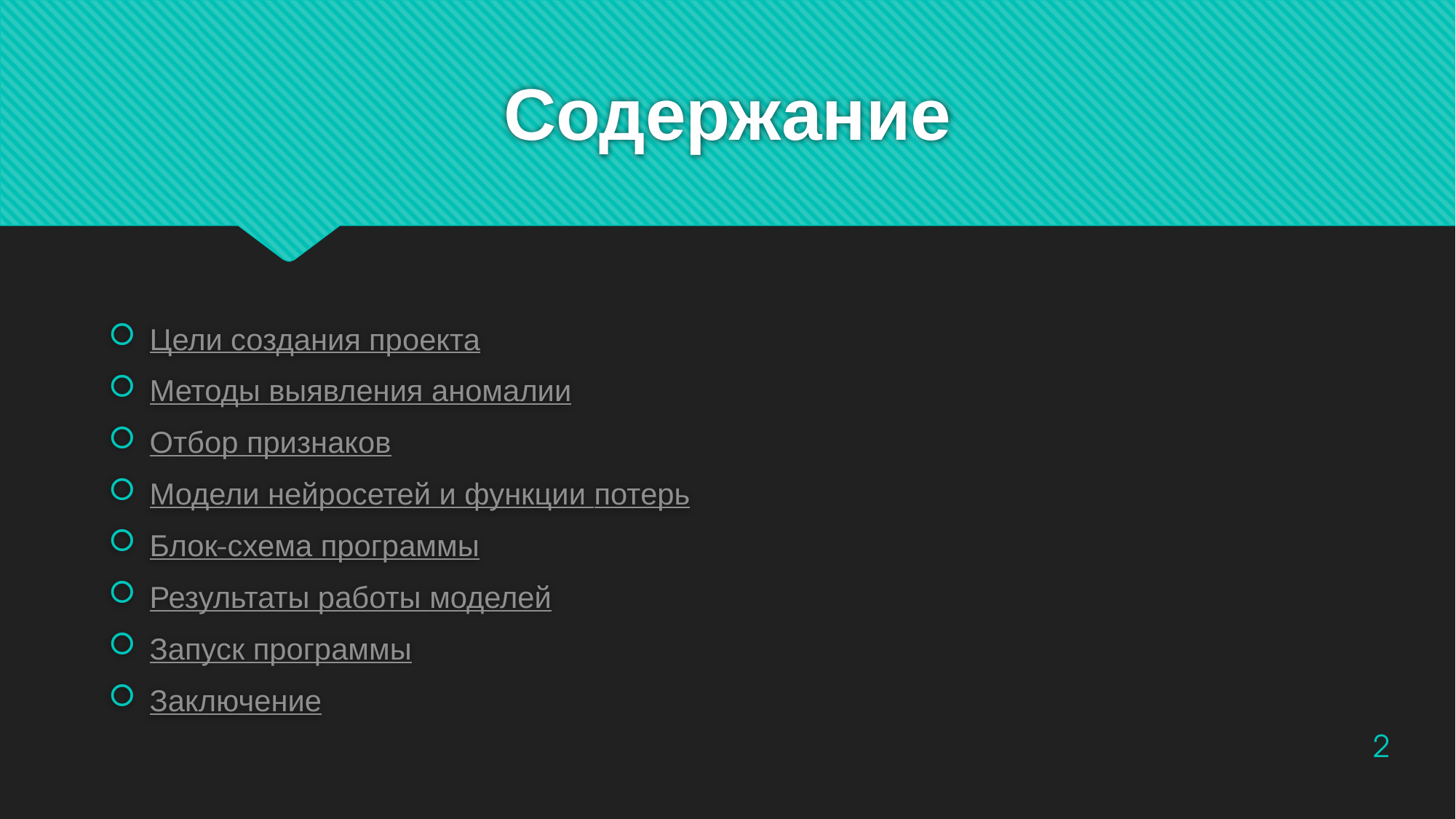

# Содержание
Цели создания проекта
Методы выявления аномалии
Отбор признаков
Модели нейросетей и функции потерь
Блок-схема программы
Результаты работы моделей
Запуск программы
Заключение
2